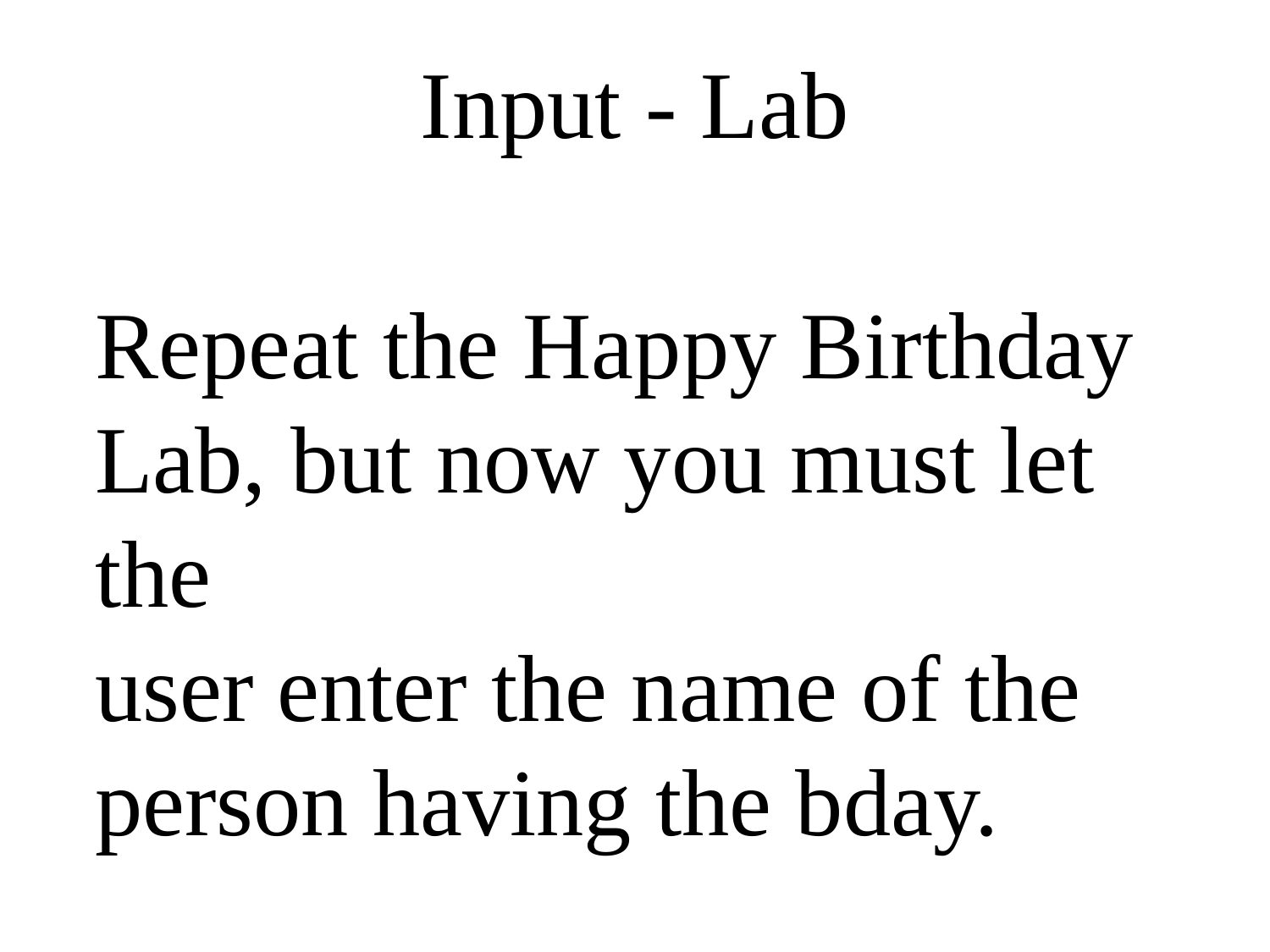

# Input - Lab
Repeat the Happy Birthday
Lab, but now you must let the
user enter the name of the
person having the bday.